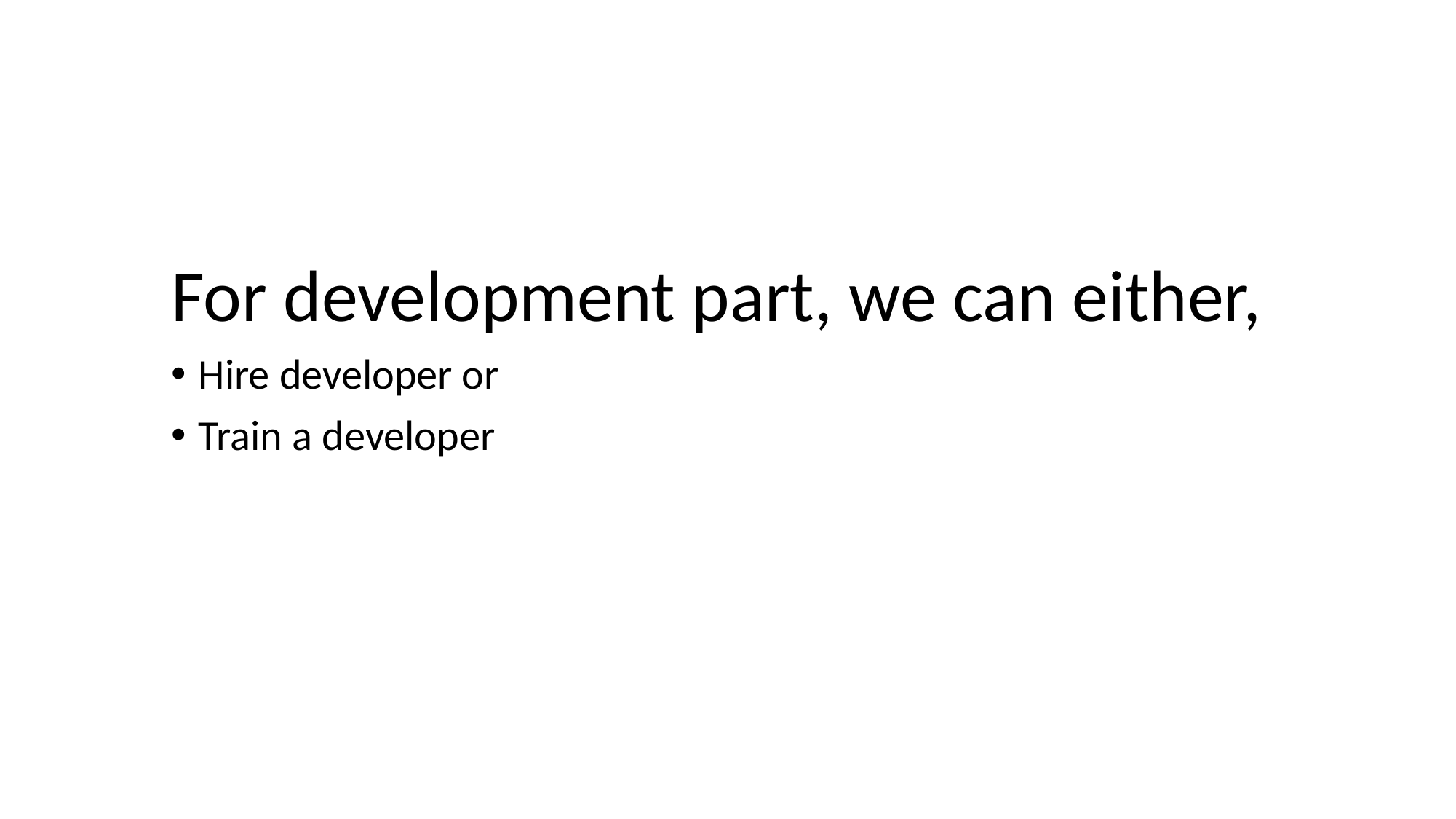

For development part, we can either,
Hire developer or
Train a developer